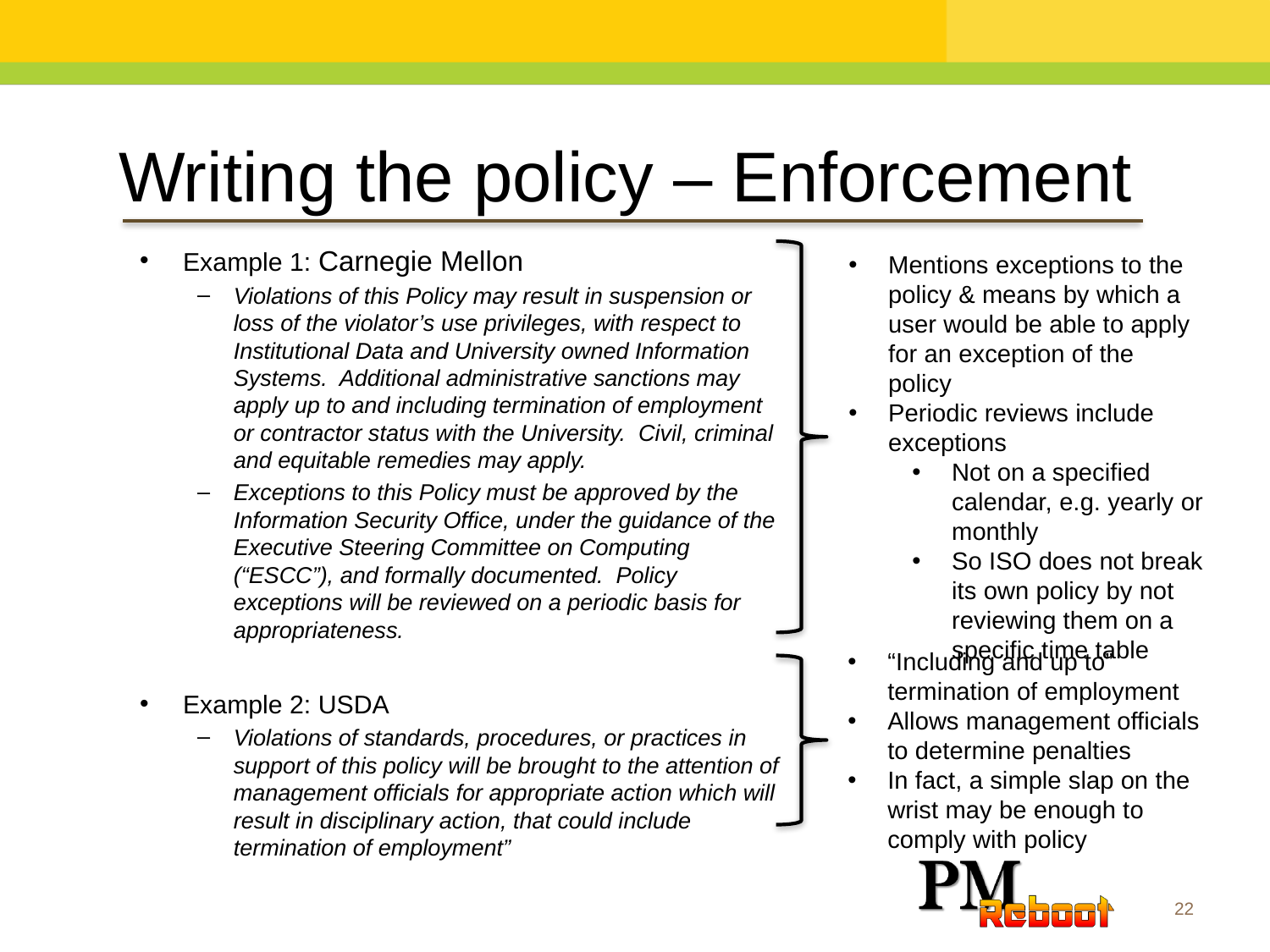

Writing the policy – Enforcement
Example 1: Carnegie Mellon
Violations of this Policy may result in suspension or loss of the violator’s use privileges, with respect to Institutional Data and University owned Information Systems.  Additional administrative sanctions may apply up to and including termination of employment or contractor status with the University.  Civil, criminal and equitable remedies may apply.
Exceptions to this Policy must be approved by the Information Security Office, under the guidance of the Executive Steering Committee on Computing (“ESCC”), and formally documented.  Policy exceptions will be reviewed on a periodic basis for appropriateness.

Example 2: USDA
Violations of standards, procedures, or practices in support of this policy will be brought to the attention of management officials for appropriate action which will result in disciplinary action, that could include termination of employment”

Mentions exceptions to the policy & means by which a user would be able to apply for an exception of the policy
Periodic reviews include exceptions
Not on a specified calendar, e.g. yearly or monthly
So ISO does not break its own policy by not reviewing them on a specific time table
“Including and up to” termination of employment
Allows management officials to determine penalties
In fact, a simple slap on the wrist may be enough to comply with policy

22